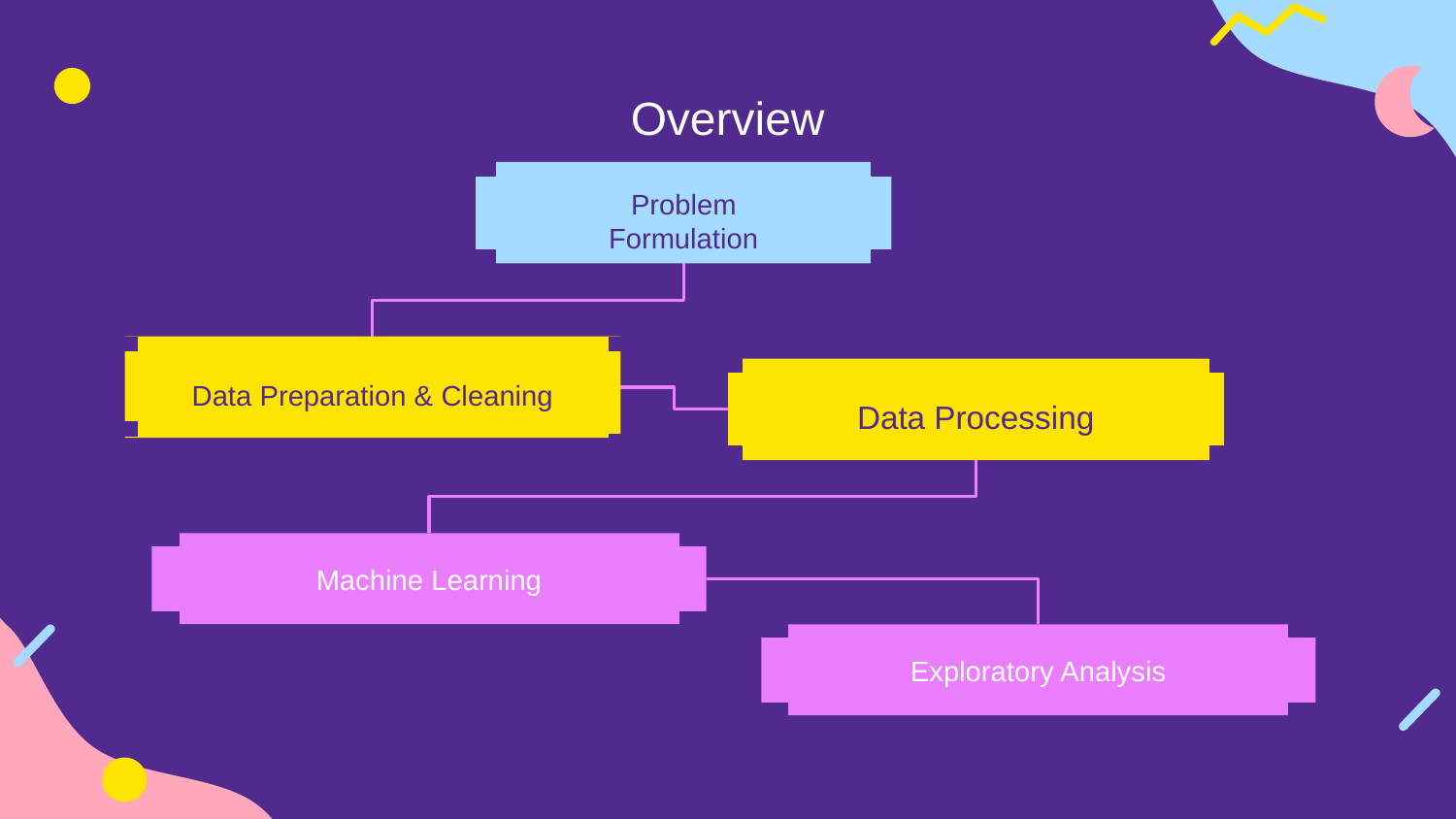

# Overview
Problem
Formulation

Data Preparation & Cleaning

Data Processing

Machine Learning

Exploratory Analysis